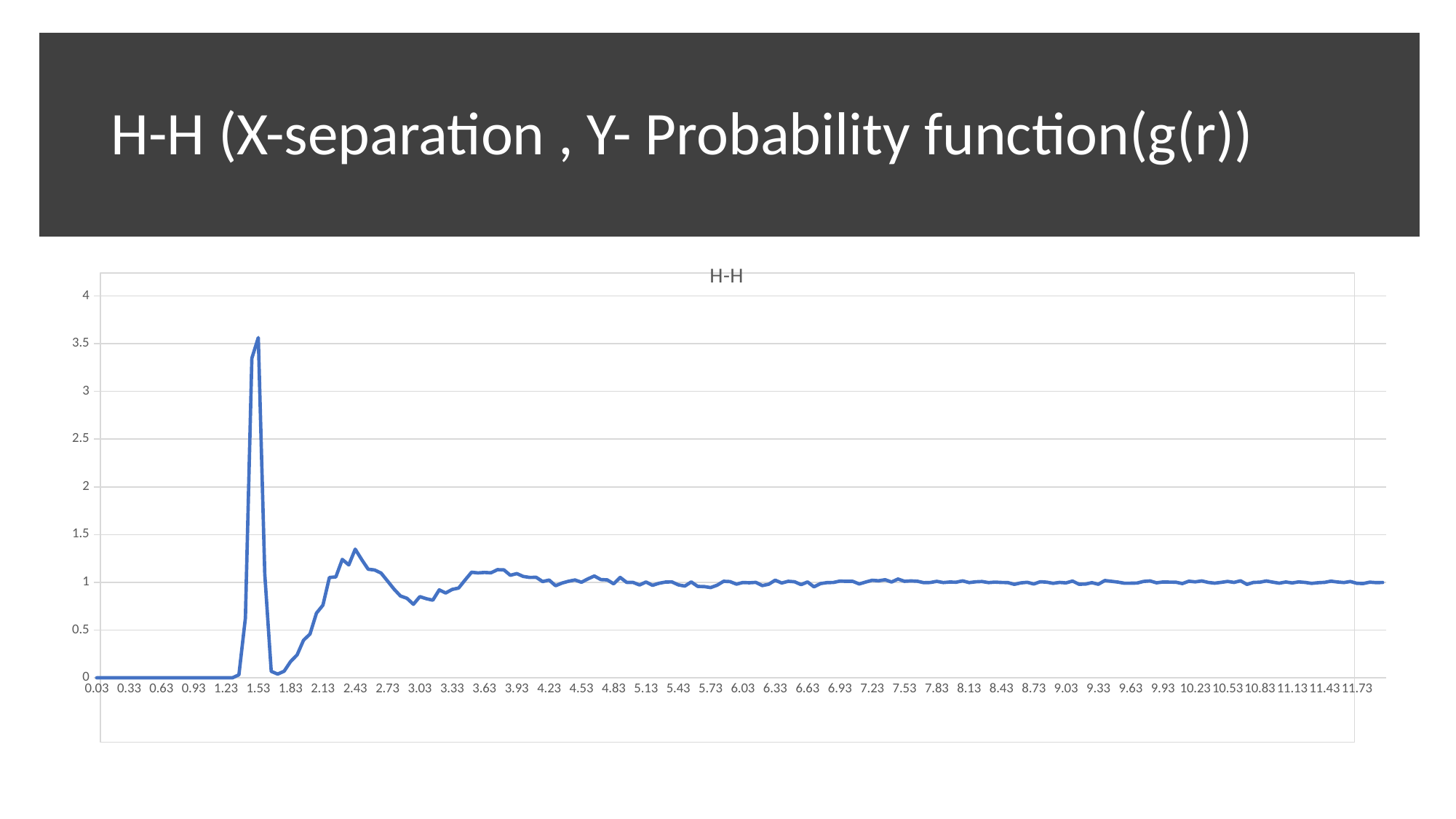

# H-H (X-separation , Y- Probability function(g(r))

### Chart:

| Category | H-H |
|---|---|
| 0.03 | 0.0 |
| 0.09 | 0.0 |
| 0.15 | 0.0 |
| 0.21 | 0.0 |
| 0.27 | 0.0 |
| 0.33 | 0.0 |
| 0.39 | 0.0 |
| 0.45 | 0.0 |
| 0.51 | 0.0 |
| 0.56999999999999995 | 0.0 |
| 0.63 | 0.0 |
| 0.69 | 0.0 |
| 0.75 | 0.0 |
| 0.81 | 0.0 |
| 0.87 | 0.0 |
| 0.93 | 0.0 |
| 0.99 | 0.0 |
| 1.05 | 0.0 |
| 1.1100000000000001 | 0.0 |
| 1.17 | 0.0 |
| 1.23 | 0.0 |
| 1.29 | 0.0 |
| 1.35 | 0.03135 |
| 1.41 | 0.626511 |
| 1.47 | 3.34746 |
| 1.53 | 3.56361 |
| 1.59 | 1.08486 |
| 1.65 | 0.06716 |
| 1.71 | 0.0390813 |
| 1.77 | 0.0693061 |
| 1.83 | 0.170622 |
| 1.89 | 0.239943 |
| 1.95 | 0.393708 |
| 2.0099999999999998 | 0.458244 |
| 2.0699999999999998 | 0.677437 |
| 2.13 | 0.760721 |
| 2.19 | 1.05082 |
| 2.25 | 1.05648 |
| 2.31 | 1.24004 |
| 2.37 | 1.18212 |
| 2.4300000000000002 | 1.34704 |
| 2.4900000000000002 | 1.23867 |
| 2.5499999999999998 | 1.13713 |
| 2.61 | 1.12907 |
| 2.67 | 1.09653 |
| 2.73 | 1.0136 |
| 2.79 | 0.929362 |
| 2.85 | 0.856876 |
| 2.91 | 0.832703 |
| 2.97 | 0.7696 |
| 3.03 | 0.850213 |
| 3.09 | 0.828289 |
| 3.15 | 0.813161 |
| 3.21 | 0.92058 |
| 3.27 | 0.888177 |
| 3.33 | 0.925513 |
| 3.39 | 0.939782 |
| 3.45 | 1.02452 |
| 3.51 | 1.10575 |
| 3.57 | 1.09849 |
| 3.63 | 1.10324 |
| 3.69 | 1.09955 |
| 3.75 | 1.1321 |
| 3.81 | 1.13058 |
| 3.87 | 1.07367 |
| 3.93 | 1.09145 |
| 3.99 | 1.06175 |
| 4.05 | 1.05142 |
| 4.1100000000000003 | 1.05275 |
| 4.17 | 1.00821 |
| 4.2300000000000004 | 1.02389 |
| 4.29 | 0.964397 |
| 4.3499999999999996 | 0.992335 |
| 4.41 | 1.01135 |
| 4.47 | 1.02443 |
| 4.53 | 1.00081 |
| 4.59 | 1.03612 |
| 4.6500000000000004 | 1.06611 |
| 4.71 | 1.02881 |
| 4.7699999999999996 | 1.0257 |
| 4.83 | 0.984207 |
| 4.8899999999999997 | 1.05101 |
| 4.95 | 0.999569 |
| 5.01 | 0.998992 |
| 5.07 | 0.971931 |
| 5.13 | 1.00361 |
| 5.19 | 0.968238 |
| 5.25 | 0.990187 |
| 5.31 | 1.00239 |
| 5.37 | 1.00429 |
| 5.43 | 0.973305 |
| 5.49 | 0.960489 |
| 5.55 | 1.00402 |
| 5.61 | 0.957242 |
| 5.67 | 0.955221 |
| 5.73 | 0.945068 |
| 5.79 | 0.969901 |
| 5.85 | 1.01089 |
| 5.91 | 1.00748 |
| 5.97 | 0.98092 |
| 6.03 | 0.998271 |
| 6.09 | 0.995338 |
| 6.15 | 0.999279 |
| 6.21 | 0.965837 |
| 6.27 | 0.980292 |
| 6.33 | 1.02227 |
| 6.39 | 0.992522 |
| 6.45 | 1.01068 |
| 6.51 | 1.00589 |
| 6.57 | 0.975686 |
| 6.63 | 1.00413 |
| 6.69 | 0.952489 |
| 6.75 | 0.986802 |
| 6.81 | 0.996845 |
| 6.87 | 0.998397 |
| 6.93 | 1.01283 |
| 6.99 | 1.01026 |
| 7.05 | 1.01038 |
| 7.11 | 0.983001 |
| 7.17 | 1.00308 |
| 7.23 | 1.0217 |
| 7.29 | 1.01613 |
| 7.35 | 1.02754 |
| 7.41 | 1.00326 |
| 7.47 | 1.03473 |
| 7.53 | 1.01064 |
| 7.59 | 1.01496 |
| 7.65 | 1.01102 |
| 7.71 | 0.996114 |
| 7.77 | 0.998205 |
| 7.83 | 1.01037 |
| 7.89 | 0.997631 |
| 7.95 | 1.00306 |
| 8.01 | 1.00145 |
| 8.07 | 1.01505 |
| 8.1300000000000008 | 0.997006 |
| 8.19 | 1.00545 |
| 8.25 | 1.00835 |
| 8.31 | 0.996982 |
| 8.3699999999999992 | 1.00215 |
| 8.43 | 0.998713 |
| 8.49 | 0.997173 |
| 8.5500000000000007 | 0.978693 |
| 8.61 | 0.994084 |
| 8.67 | 1.00044 |
| 8.73 | 0.982389 |
| 8.7899999999999991 | 1.00556 |
| 8.85 | 1.0016 |
| 8.91 | 0.989598 |
| 8.9700000000000006 | 0.998846 |
| 9.0299999999999994 | 0.994166 |
| 9.09 | 1.01345 |
| 9.15 | 0.980137 |
| 9.2100000000000009 | 0.981286 |
| 9.27 | 0.996687 |
| 9.33 | 0.979839 |
| 9.39 | 1.01882 |
| 9.4499999999999993 | 1.01091 |
| 9.51 | 1.00275 |
| 9.57 | 0.991085 |
| 9.6300000000000008 | 0.991097 |
| 9.69 | 0.992494 |
| 9.75 | 1.00929 |
| 9.81 | 1.01456 |
| 9.8699999999999992 | 0.994753 |
| 9.93 | 1.00352 |
| 9.99 | 1.00192 |
| 10.050000000000001 | 1.00142 |
| 10.11 | 0.986661 |
| 10.17 | 1.01163 |
| 10.23 | 1.00493 |
| 10.29 | 1.01483 |
| 10.35 | 0.998833 |
| 10.41 | 0.991255 |
| 10.47 | 0.999422 |
| 10.53 | 1.0095 |
| 10.59 | 0.998812 |
| 10.65 | 1.0159 |
| 10.71 | 0.978049 |
| 10.77 | 0.998811 |
| 10.83 | 1.00103 |
| 10.89 | 1.01412 |
| 10.95 | 1.0017 |
| 11.01 | 0.990814 |
| 11.07 | 1.0037 |
| 11.13 | 0.993736 |
| 11.19 | 1.00419 |
| 11.25 | 0.999108 |
| 11.31 | 0.98925 |
| 11.37 | 0.995811 |
| 11.43 | 0.999381 |
| 11.49 | 1.01208 |
| 11.55 | 1.0034 |
| 11.61 | 0.997546 |
| 11.67 | 1.00829 |
| 11.73 | 0.98945 |
| 11.79 | 0.987134 |
| 11.85 | 1.00174 |
| 11.91 | 0.99659 |
| 11.97 | 0.998349 |

### Chart

| Category |
|---|